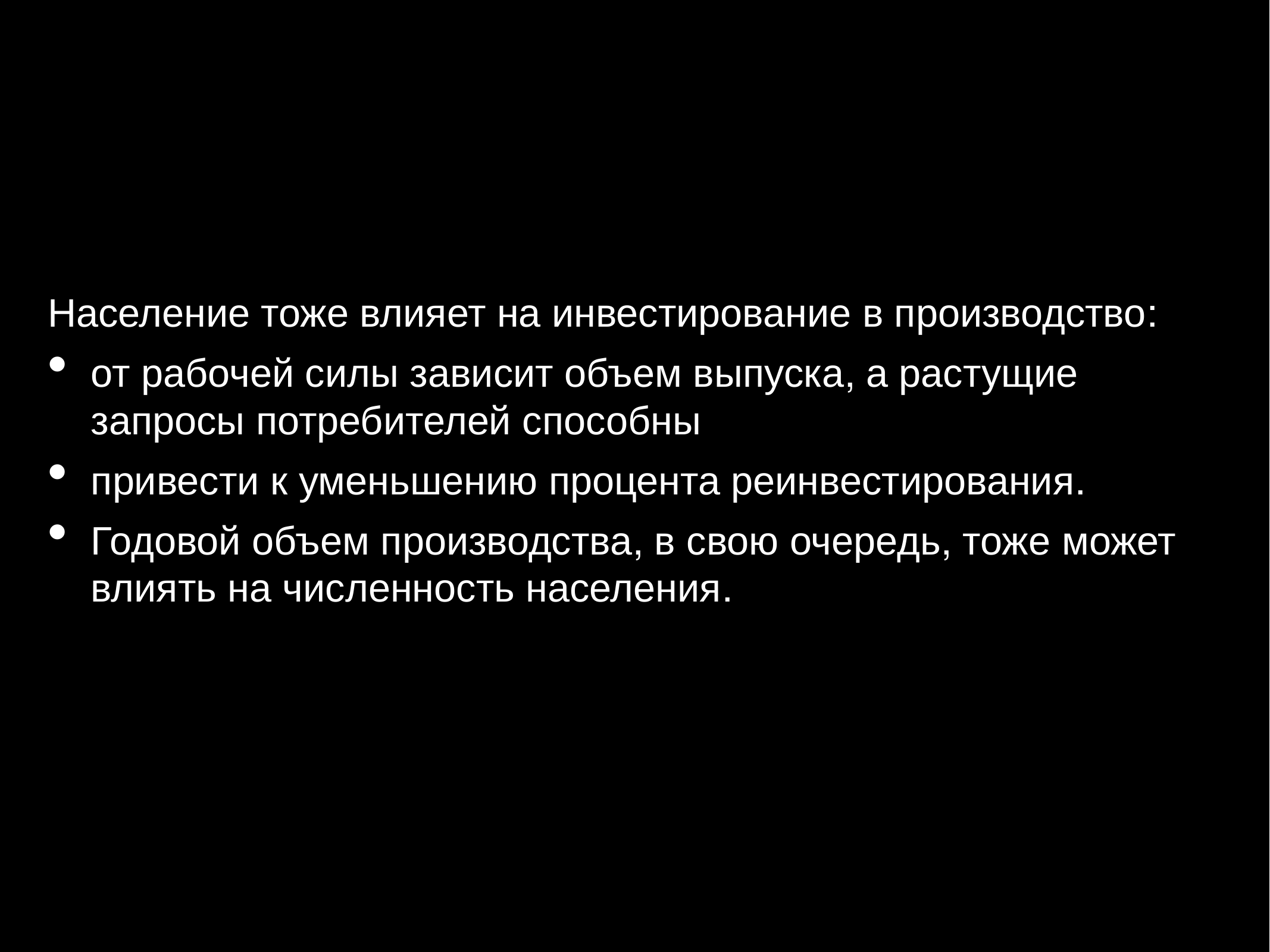

59
Население тоже влияет на инвестирование в производство:
от рабочей силы зависит объем выпуска, а растущие запросы потребителей способны
привести к уменьшению процента реинвестирования.
Годовой объем производства, в свою очередь, тоже может влиять на численность населения.